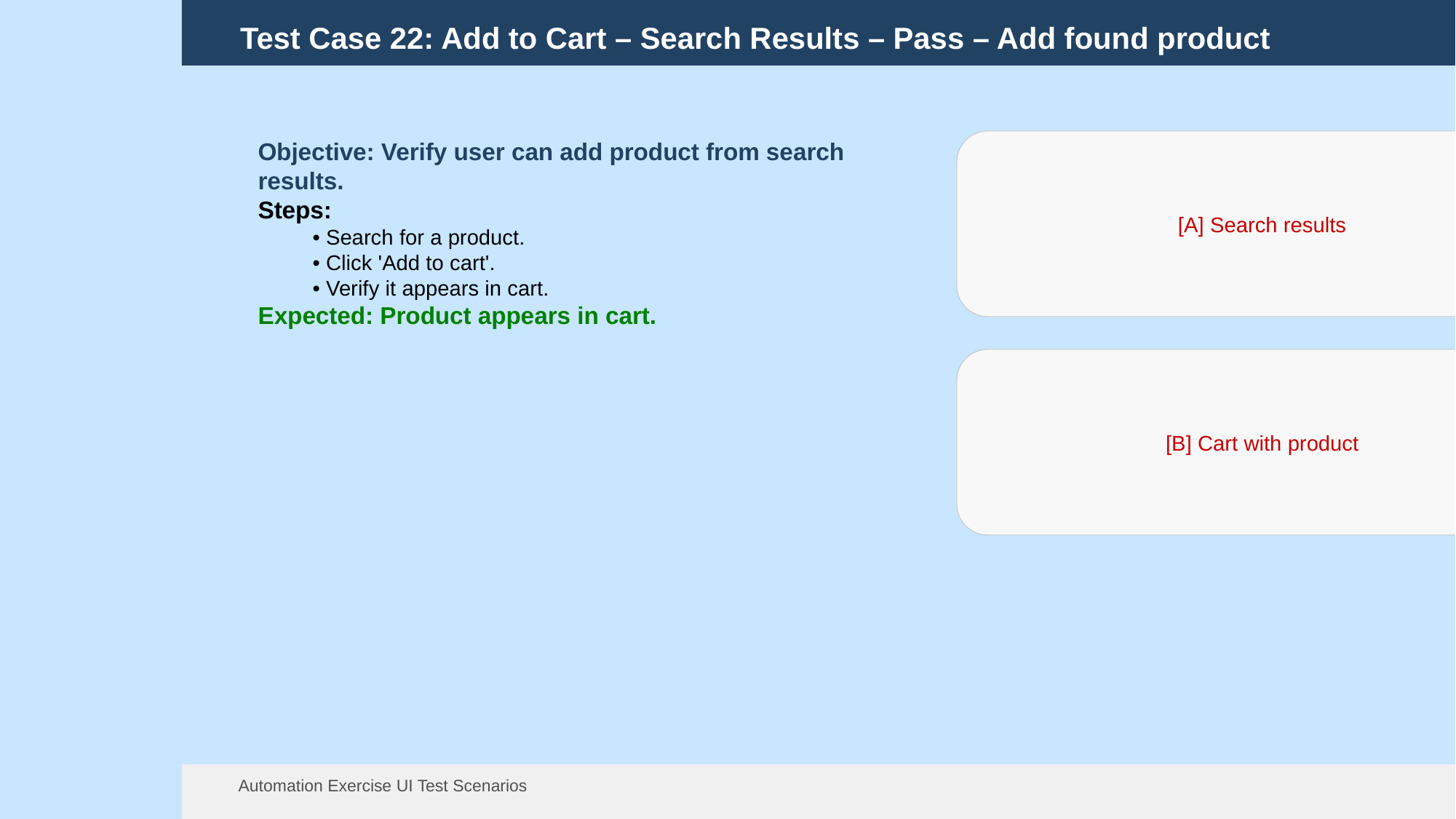

Test Case 22: Add to Cart – Search Results – Pass – Add found product
[A] Search results
Objective: Verify user can add product from search results.
Steps:
• Search for a product.
• Click 'Add to cart'.
• Verify it appears in cart.
Expected: Product appears in cart.
[B] Cart with product

Automation Exercise UI Test Scenarios
13 Aug 2025